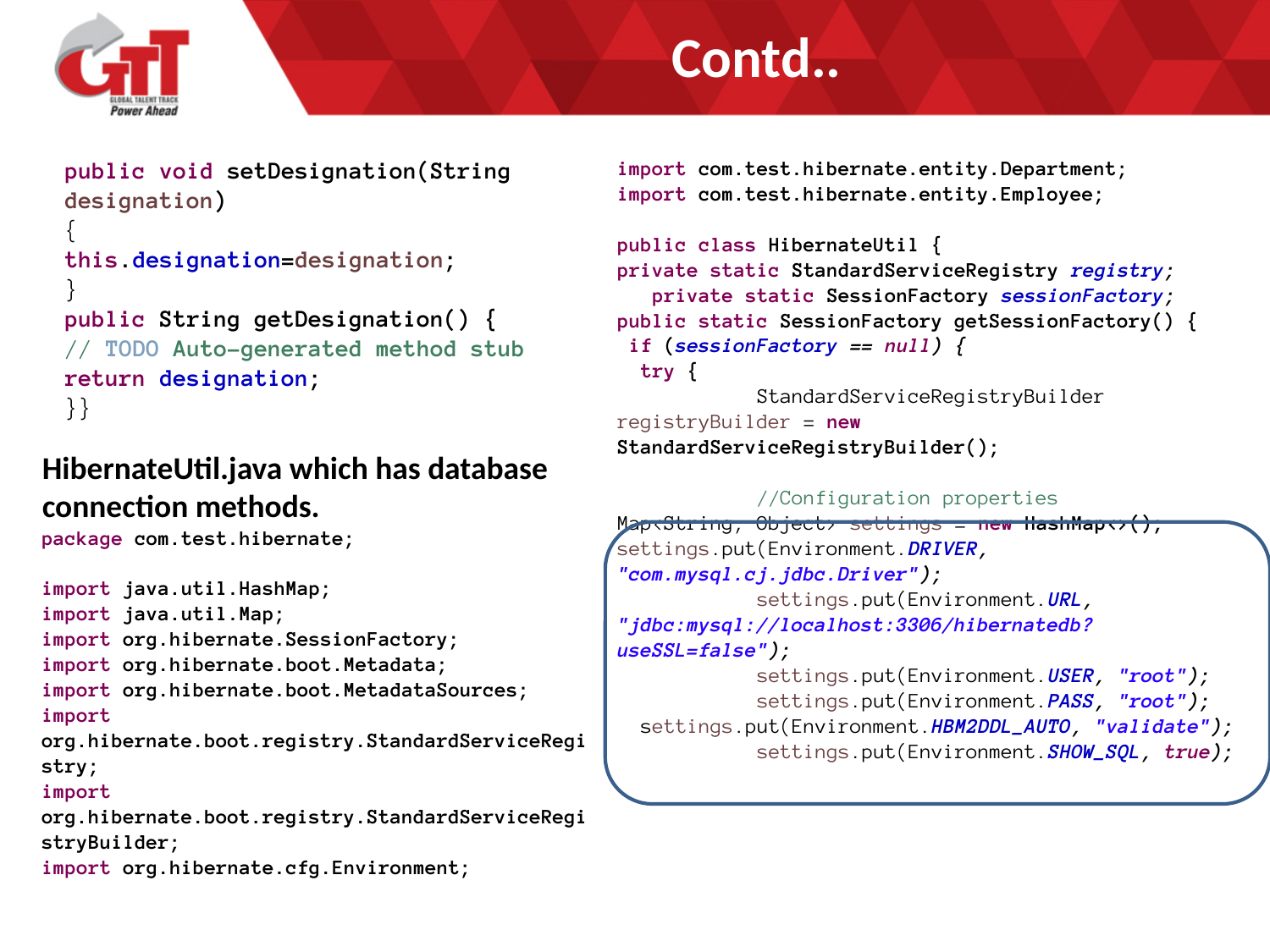

# Contd..
public void setDesignation(String designation)
{
this.designation=designation;
}
public String getDesignation() {
// TODO Auto-generated method stub
return designation;
}}
import com.test.hibernate.entity.Department;
import com.test.hibernate.entity.Employee;

public class HibernateUtil {
private static StandardServiceRegistry registry;
   private static SessionFactory sessionFactory;
public static SessionFactory getSessionFactory() {
 if (sessionFactory == null) {
  try {
            StandardServiceRegistryBuilder registryBuilder = new StandardServiceRegistryBuilder();

            //Configuration properties
Map<String, Object> settings = new HashMap<>();
settings.put(Environment.DRIVER, "com.mysql.cj.jdbc.Driver");
            settings.put(Environment.URL, "jdbc:mysql://localhost:3306/hibernatedb?useSSL=false");
            settings.put(Environment.USER, "root");
            settings.put(Environment.PASS, "root");
  settings.put(Environment.HBM2DDL_AUTO, "validate");
            settings.put(Environment.SHOW_SQL, true);

HibernateUtil.java which has database connection methods.
package com.test.hibernate;

import java.util.HashMap;
import java.util.Map;
import org.hibernate.SessionFactory;
import org.hibernate.boot.Metadata;
import org.hibernate.boot.MetadataSources;
import org.hibernate.boot.registry.StandardServiceRegistry;
import org.hibernate.boot.registry.StandardServiceRegistryBuilder;
import org.hibernate.cfg.Environment;